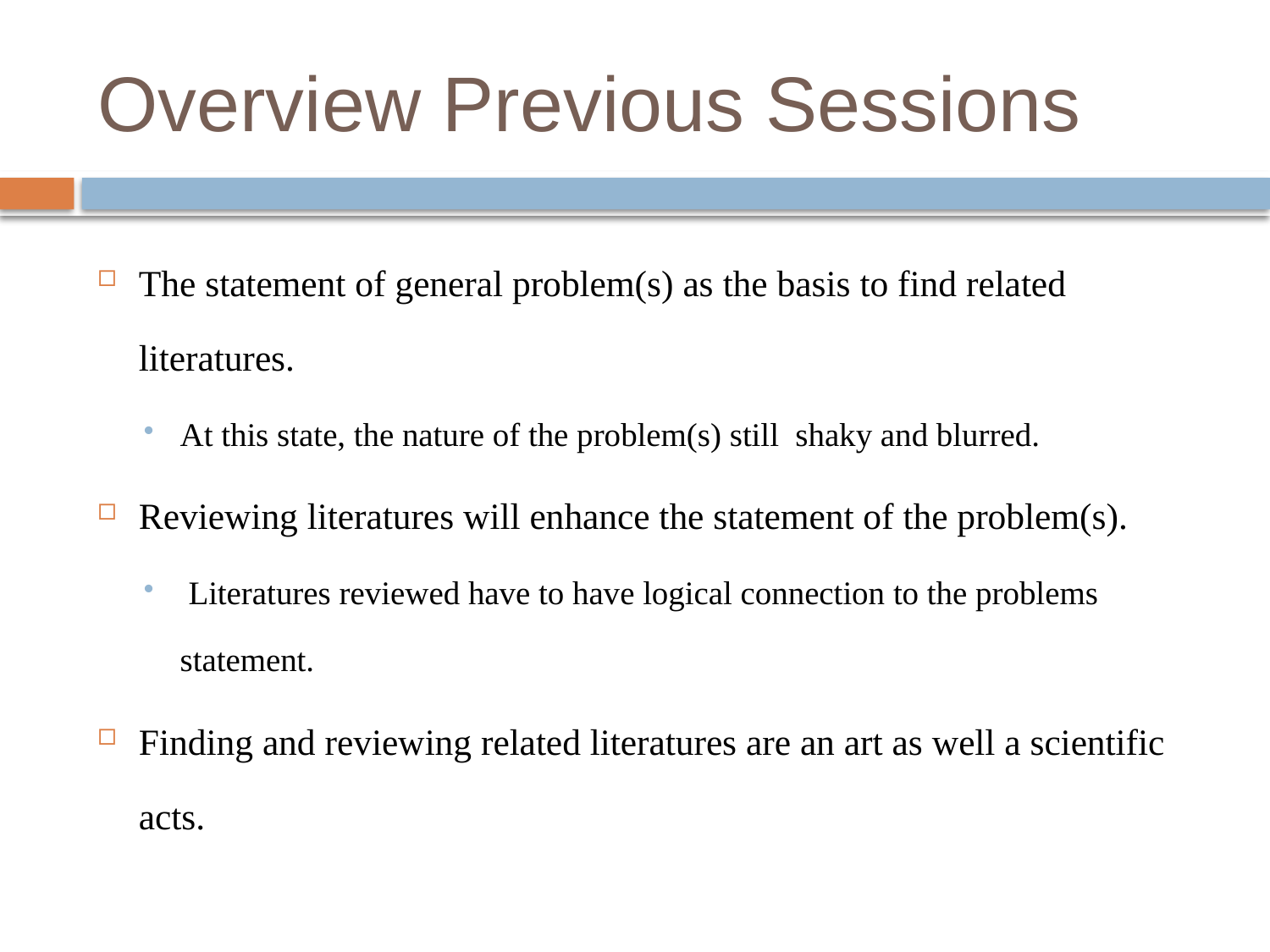

# Overview Previous Sessions
The statement of general problem(s) as the basis to find related literatures.
At this state, the nature of the problem(s) still  shaky and blurred.
Reviewing literatures will enhance the statement of the problem(s).
 Literatures reviewed have to have logical connection to the problems statement.
Finding and reviewing related literatures are an art as well a scientific acts.